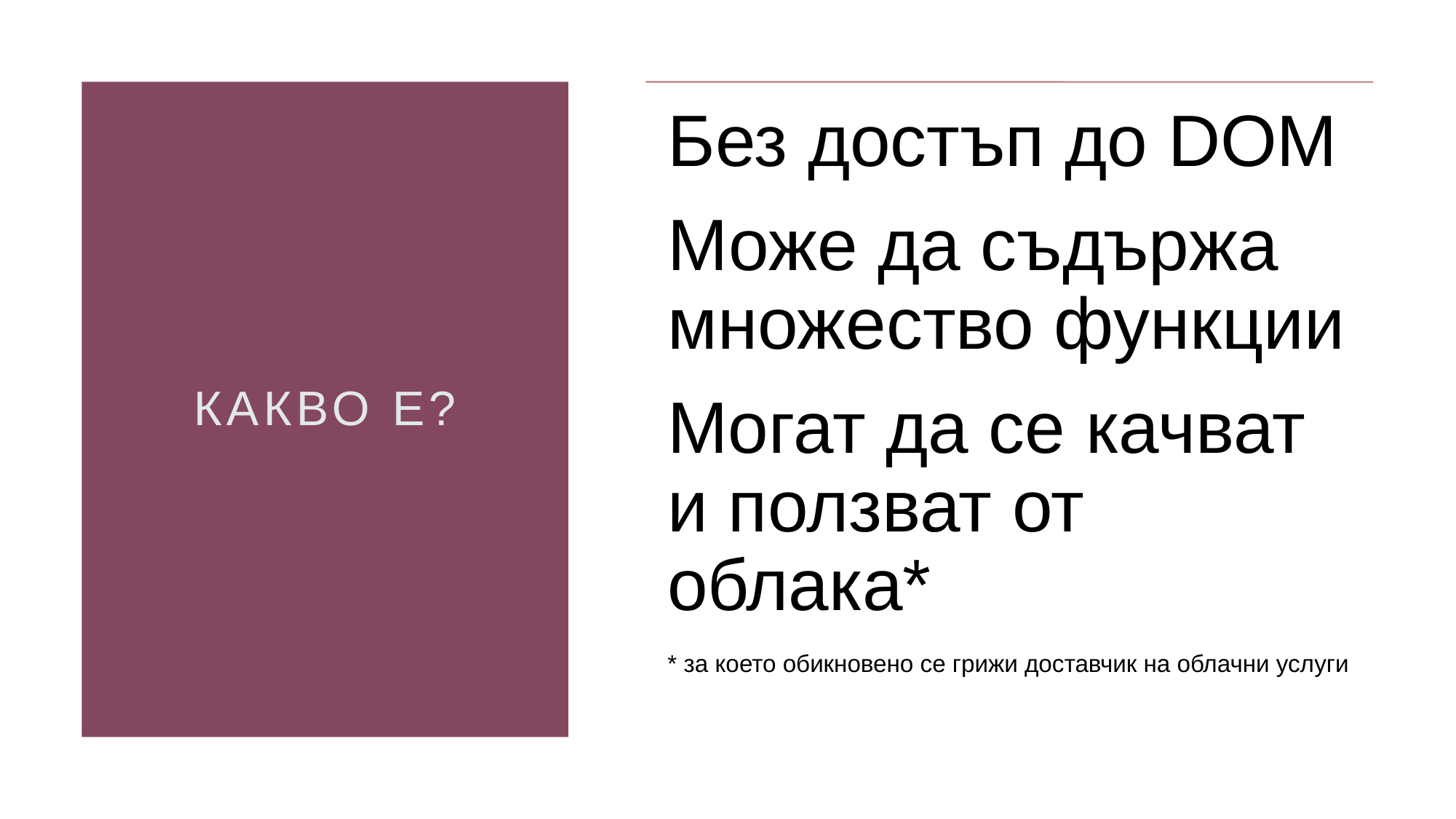

Без достъп до DOM
Може да съдържа множество функции
Могат да се качват и ползват от облака*
* за което обикновено се грижи доставчик на облачни услуги
# Какво е?